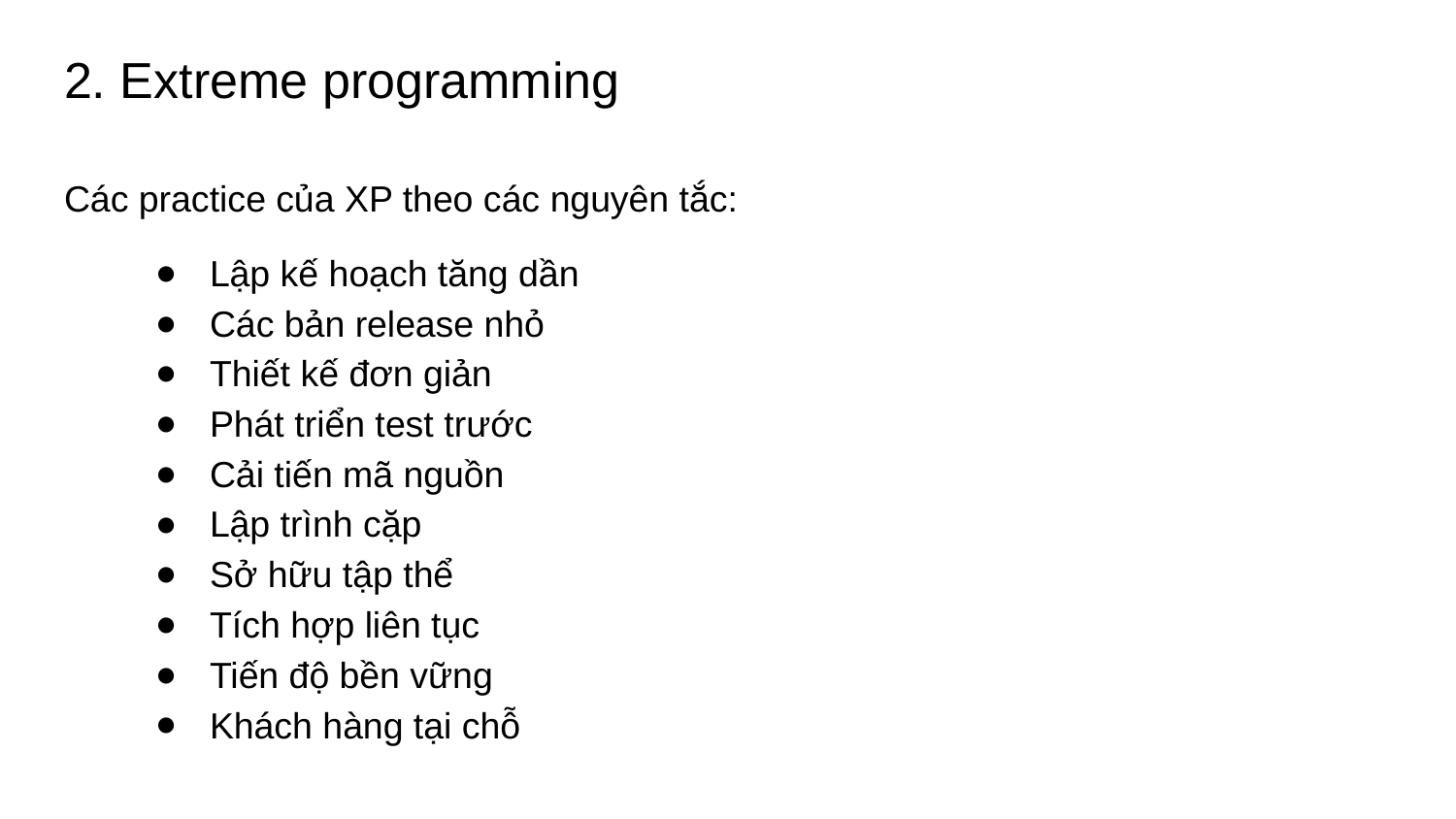

# 2. Extreme programming

Các practice của XP theo các nguyên tắc:
Lập kế hoạch tăng dần
Các bản release nhỏ
Thiết kế đơn giản
Phát triển test trước
Cải tiến mã nguồn
Lập trình cặp
Sở hữu tập thể
Tích hợp liên tục
Tiến độ bền vững
Khách hàng tại chỗ